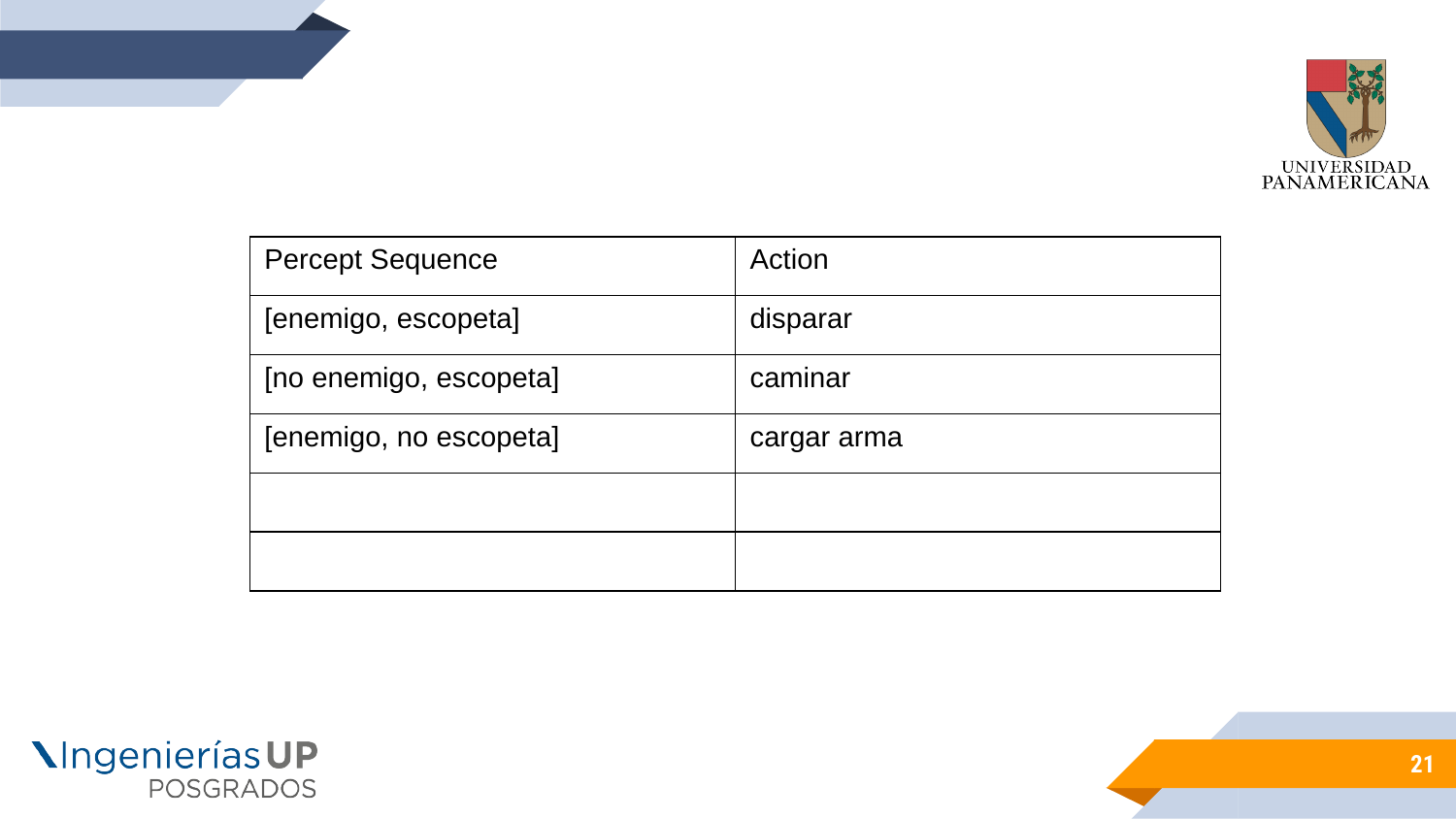

| Percept Sequence | Action |
| --- | --- |
| [enemigo, escopeta] | disparar |
| [no enemigo, escopeta] | caminar |
| [enemigo, no escopeta] | cargar arma |
|  |  |
|  |  |
21